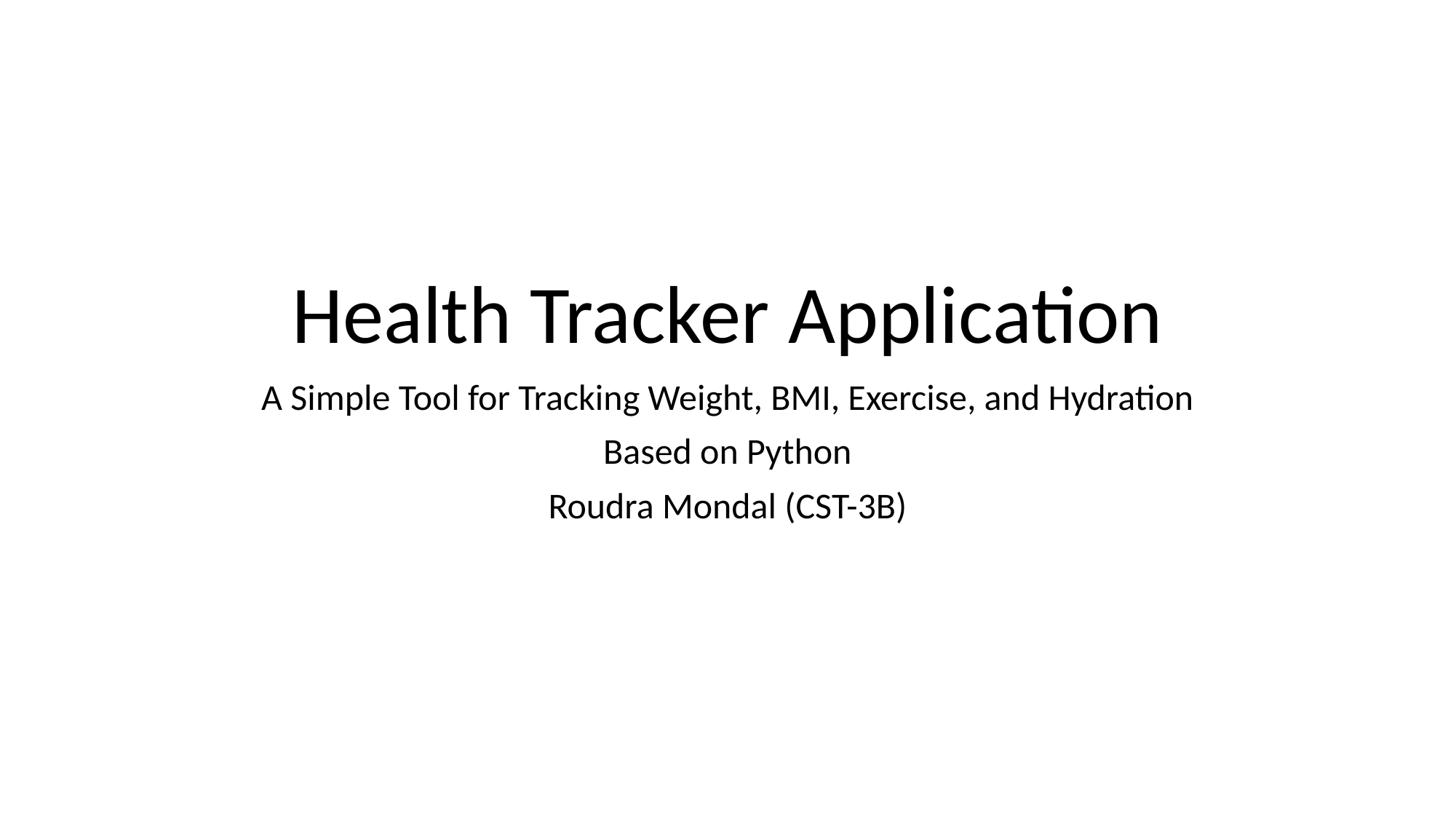

# Health Tracker Application
A Simple Tool for Tracking Weight, BMI, Exercise, and Hydration
Based on Python
Roudra Mondal (CST-3B)